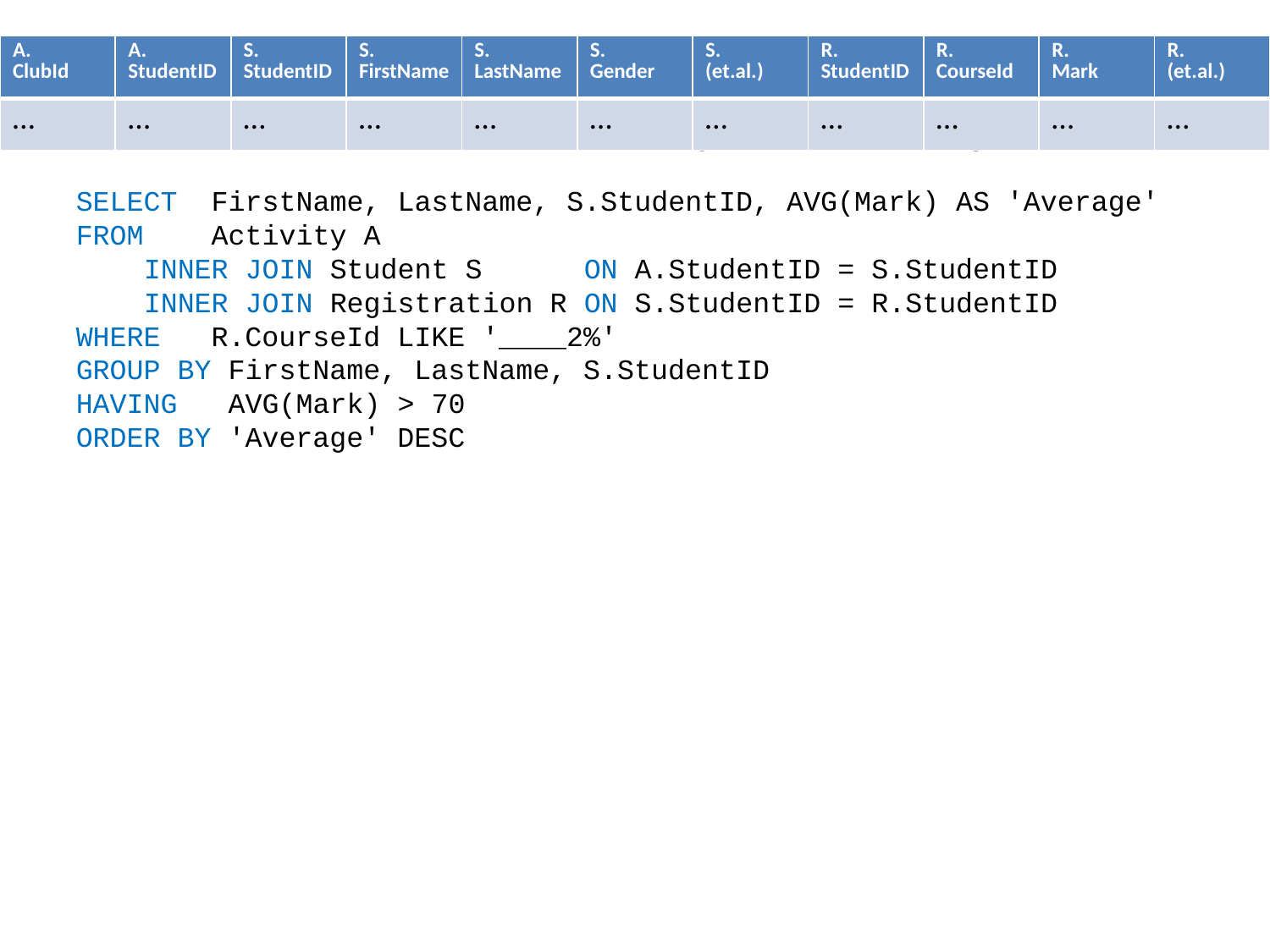

There are some scholarship opportunities for club members in second term courses. List all the candidates (name, id, average mark) having a course average over 70% in their second level courses, from highest to lowest average.
| A. ClubId | A. StudentID | S. StudentID | S. FirstName | S. LastName | S. Gender | S. (et.al.) | R. StudentID | R. CourseId | R. Mark | R. (et.al.) |
| --- | --- | --- | --- | --- | --- | --- | --- | --- | --- | --- |
| … | … | … | … | … | … | … | … | … | … | … |
SELECT  FirstName, LastName, S.StudentID, AVG(Mark) AS 'Average'
FROM    Activity A
    INNER JOIN Student S      ON A.StudentID = S.StudentID
    INNER JOIN Registration R ON S.StudentID = R.StudentID
WHERE   R.CourseId LIKE '____2%'
GROUP BY FirstName, LastName, S.StudentID
HAVING   AVG(Mark) > 70
ORDER BY 'Average' DESC